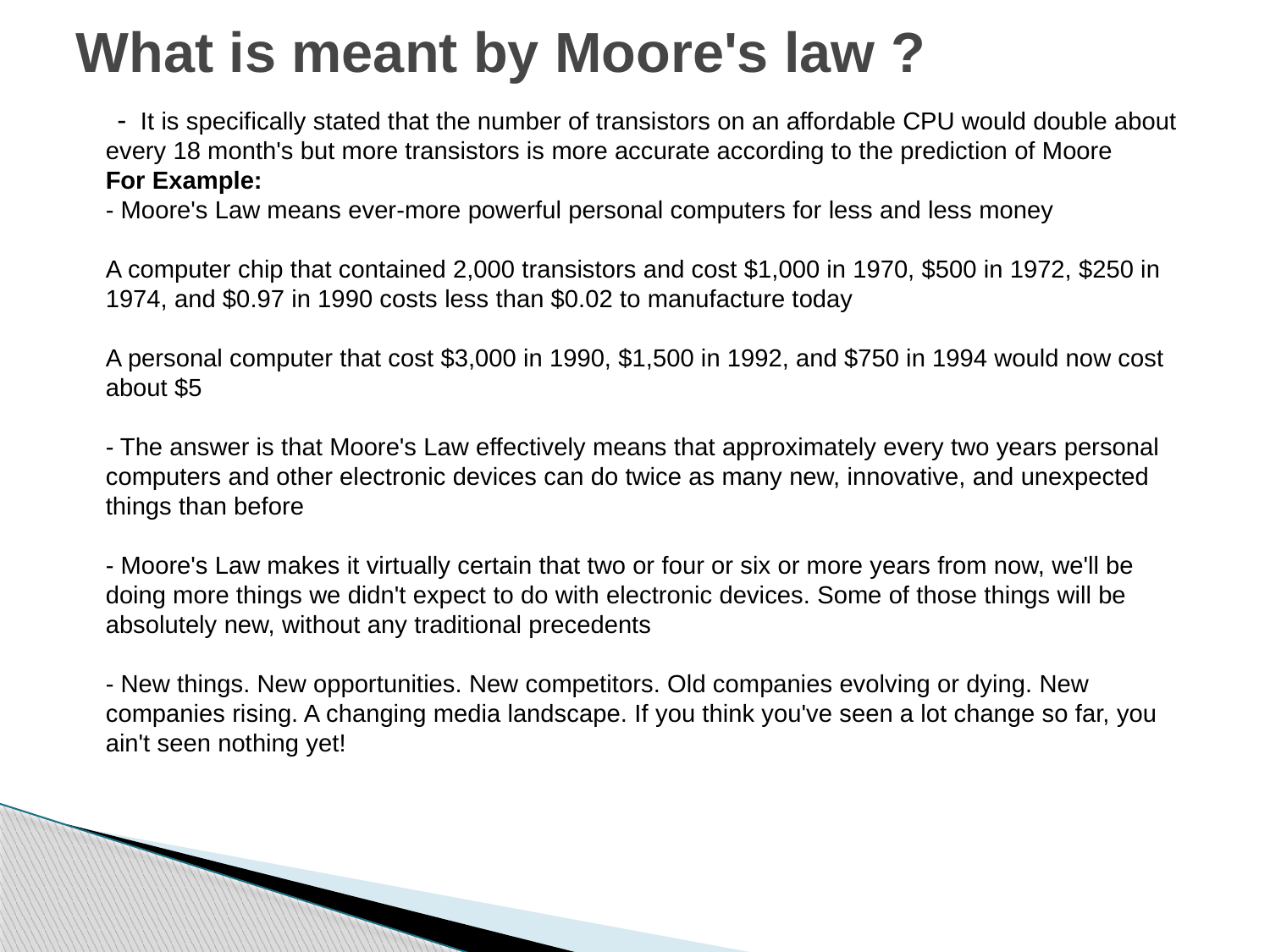

# What is meant by Moore's law ?
      -  It is specifically stated that the number of transistors on an affordable CPU would double about every 18 month's but more transistors is more accurate according to the prediction of Moore
For Example:
- Moore's Law means ever-more powerful personal computers for less and less money
A computer chip that contained 2,000 transistors and cost $1,000 in 1970, $500 in 1972, $250 in 1974, and $0.97 in 1990 costs less than $0.02 to manufacture today
A personal computer that cost $3,000 in 1990, $1,500 in 1992, and $750 in 1994 would now cost about $5
- The answer is that Moore's Law effectively means that approximately every two years personal computers and other electronic devices can do twice as many new, innovative, and unexpected things than before
- Moore's Law makes it virtually certain that two or four or six or more years from now, we'll be doing more things we didn't expect to do with electronic devices. Some of those things will be absolutely new, without any traditional precedents
- New things. New opportunities. New competitors. Old companies evolving or dying. New companies rising. A changing media landscape. If you think you've seen a lot change so far, you ain't seen nothing yet!